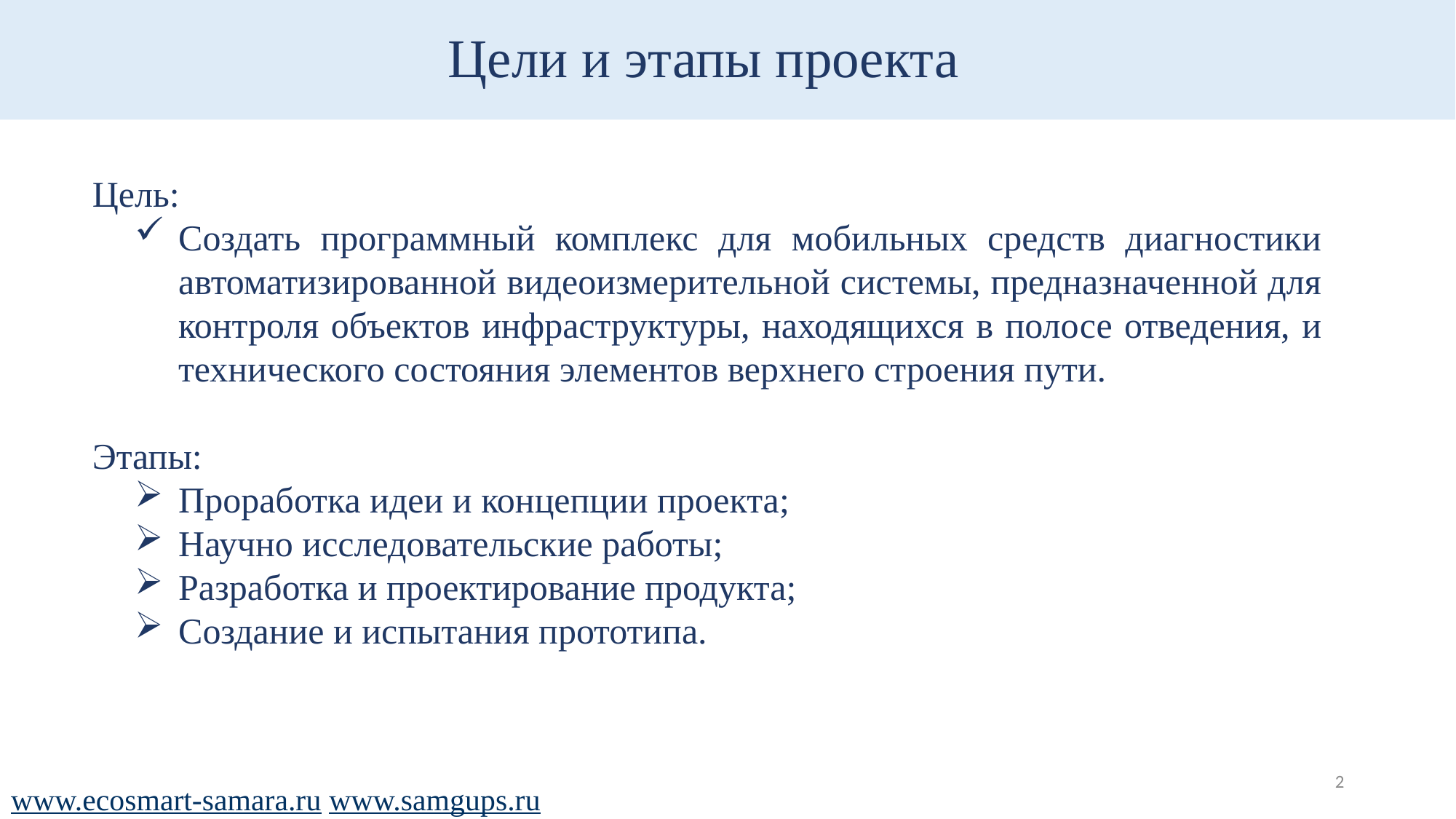

Цели и этапы проекта
Цель:
Создать программный комплекс для мобильных средств диагностики автоматизированной видеоизмерительной системы, предназначенной для контроля объектов инфраструктуры, находящихся в полосе отведения, и технического состояния элементов верхнего строения пути.

Этапы:
Проработка идеи и концепции проекта;
Научно исследовательские работы;
Разработка и проектирование продукта;
Создание и испытания прототипа.

2
www.ecosmart-samara.ru www.samgups.ru